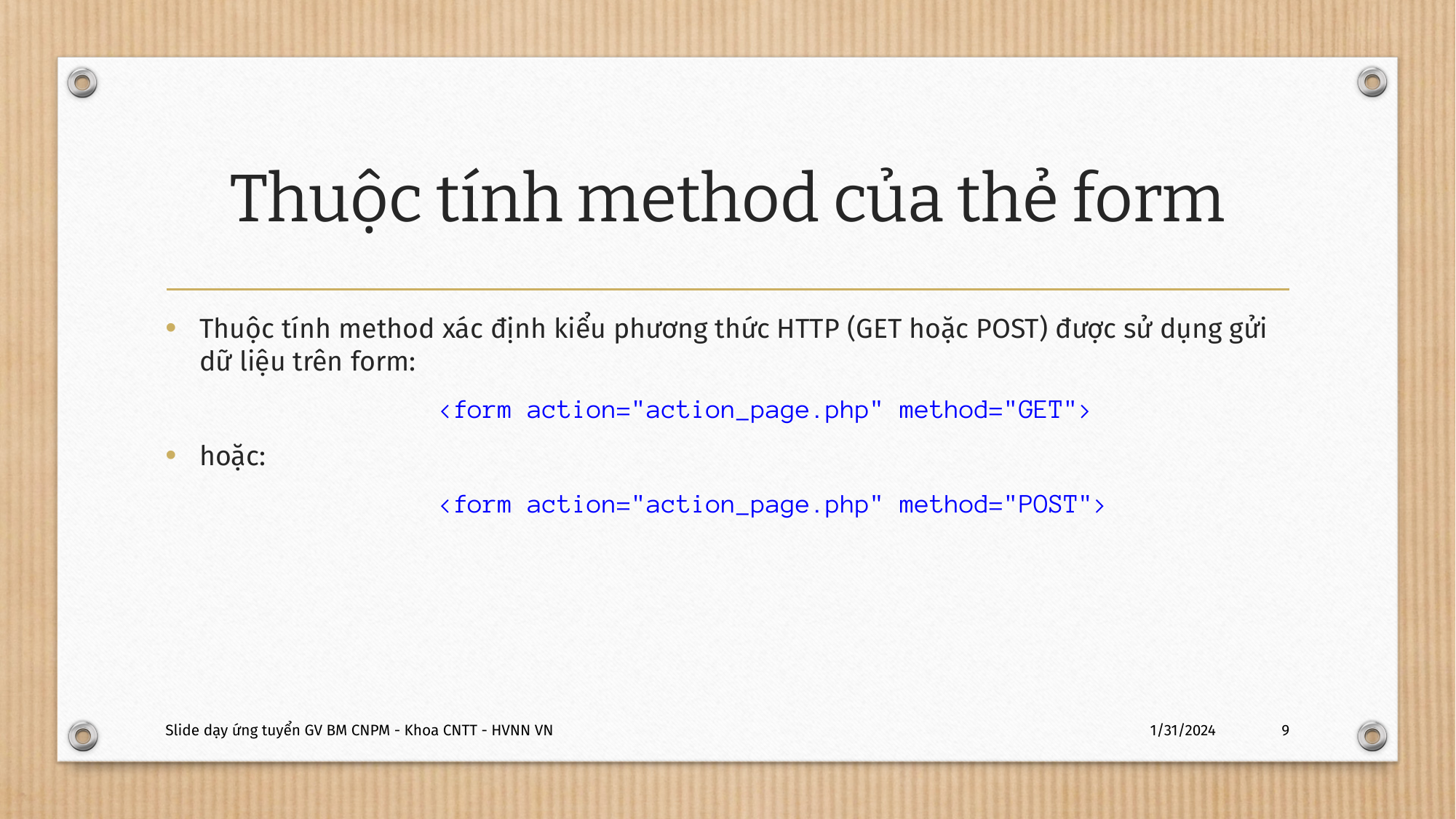

# Thuộc tính method của thẻ form
Thuộc tính method xác định kiểu phương thức HTTP (GET hoặc POST) được sử dụng gửi dữ liệu trên form:
		<form action="action_page.php" method="GET">
hoặc:
		<form action="action_page.php" method="POST">

Slide dạy ứng tuyển GV BM CNPM - Khoa CNTT - HVNN VN
1/31/2024
9